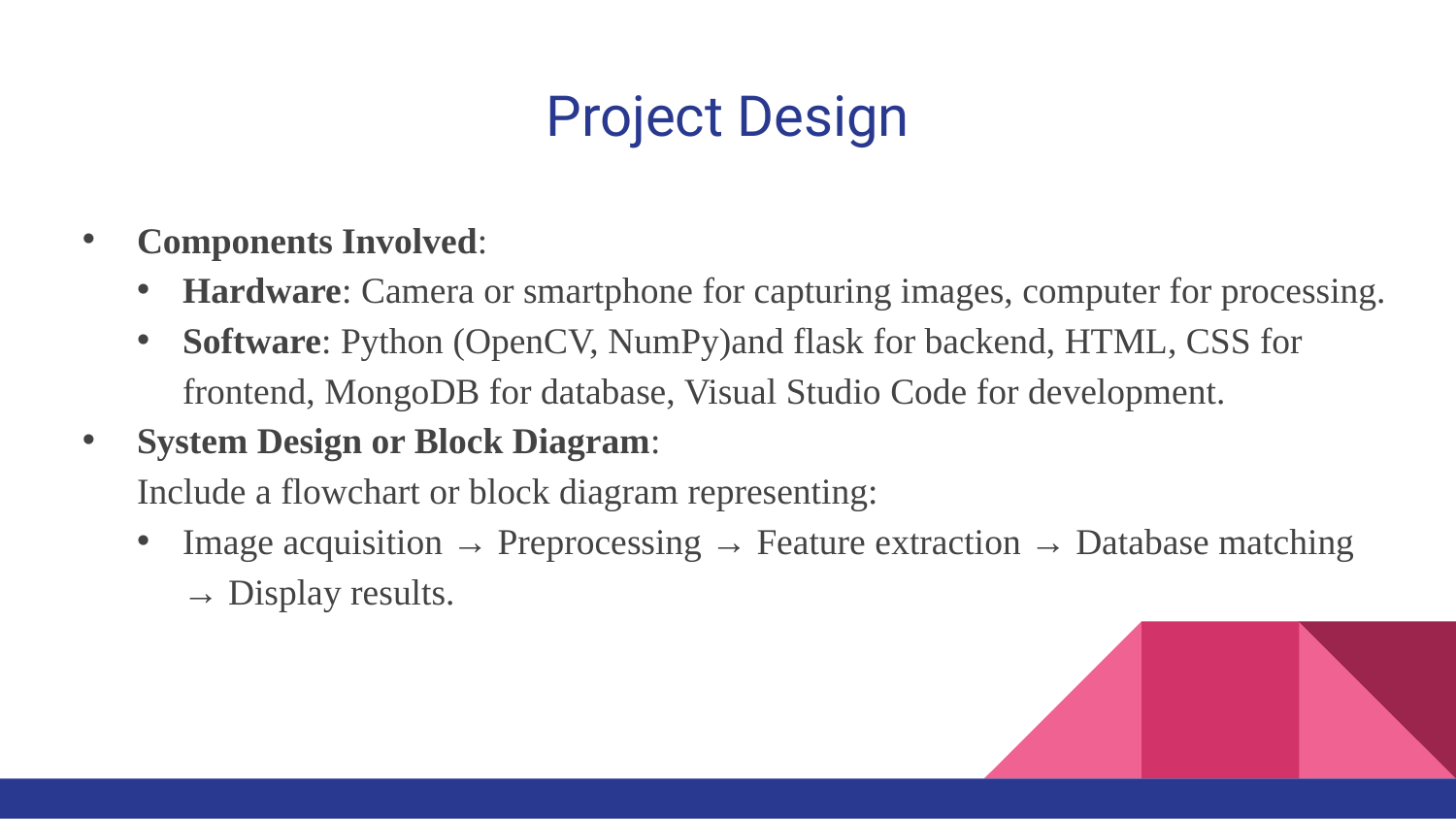

# Project Design
Components Involved:
Hardware: Camera or smartphone for capturing images, computer for processing.
Software: Python (OpenCV, NumPy)and flask for backend, HTML, CSS for frontend, MongoDB for database, Visual Studio Code for development.
System Design or Block Diagram:
Include a flowchart or block diagram representing:
Image acquisition → Preprocessing → Feature extraction → Database matching → Display results.